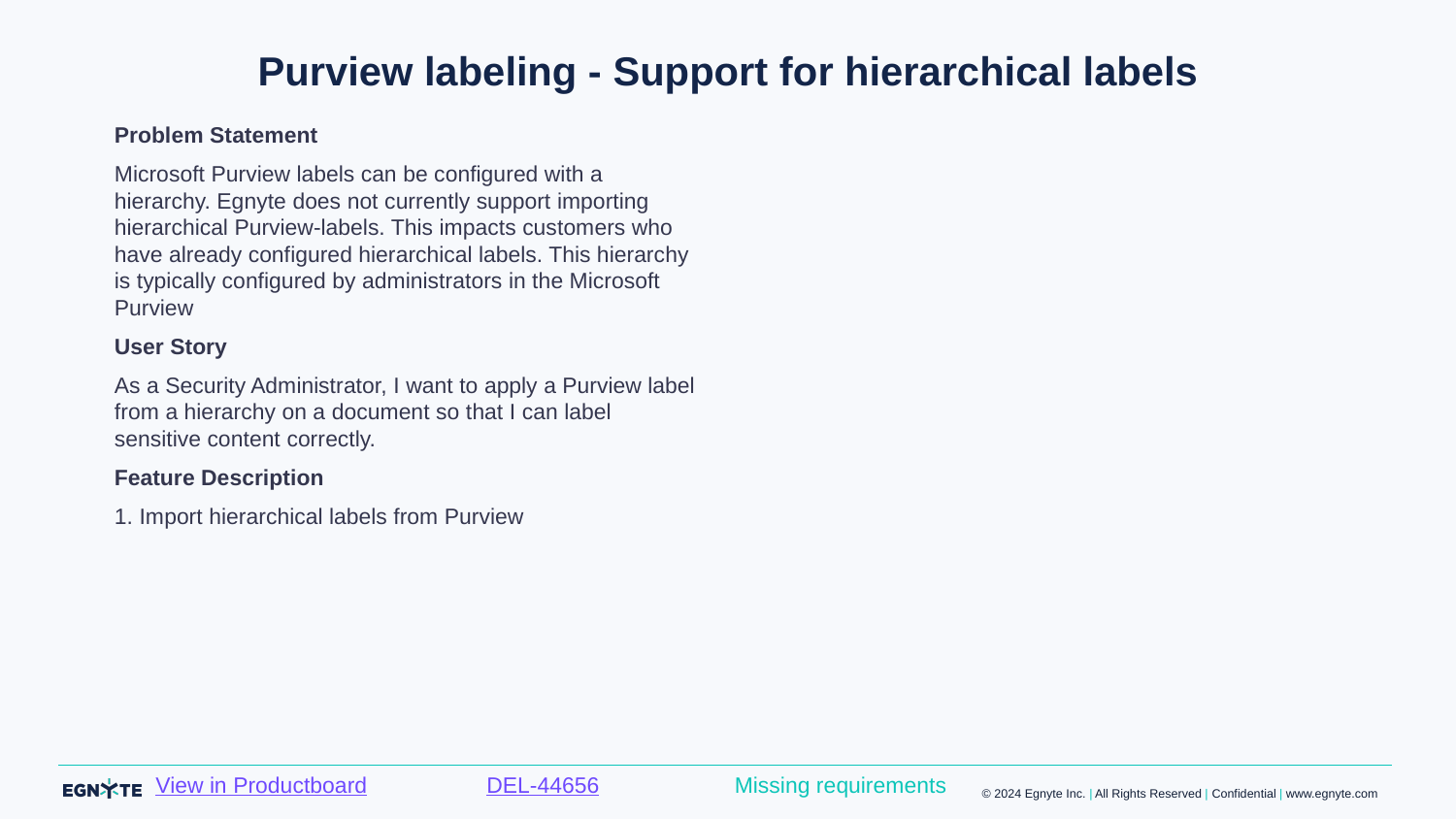

# Purview labeling - Support for hierarchical labels
Problem Statement
Microsoft Purview labels can be configured with a hierarchy. Egnyte does not currently support importing hierarchical Purview-labels. This impacts customers who have already configured hierarchical labels. This hierarchy is typically configured by administrators in the Microsoft Purview
User Story
As a Security Administrator, I want to apply a Purview label from a hierarchy on a document so that I can label sensitive content correctly.
Feature Description
1. Import hierarchical labels from Purview
Missing requirements
DEL-44656
View in Productboard